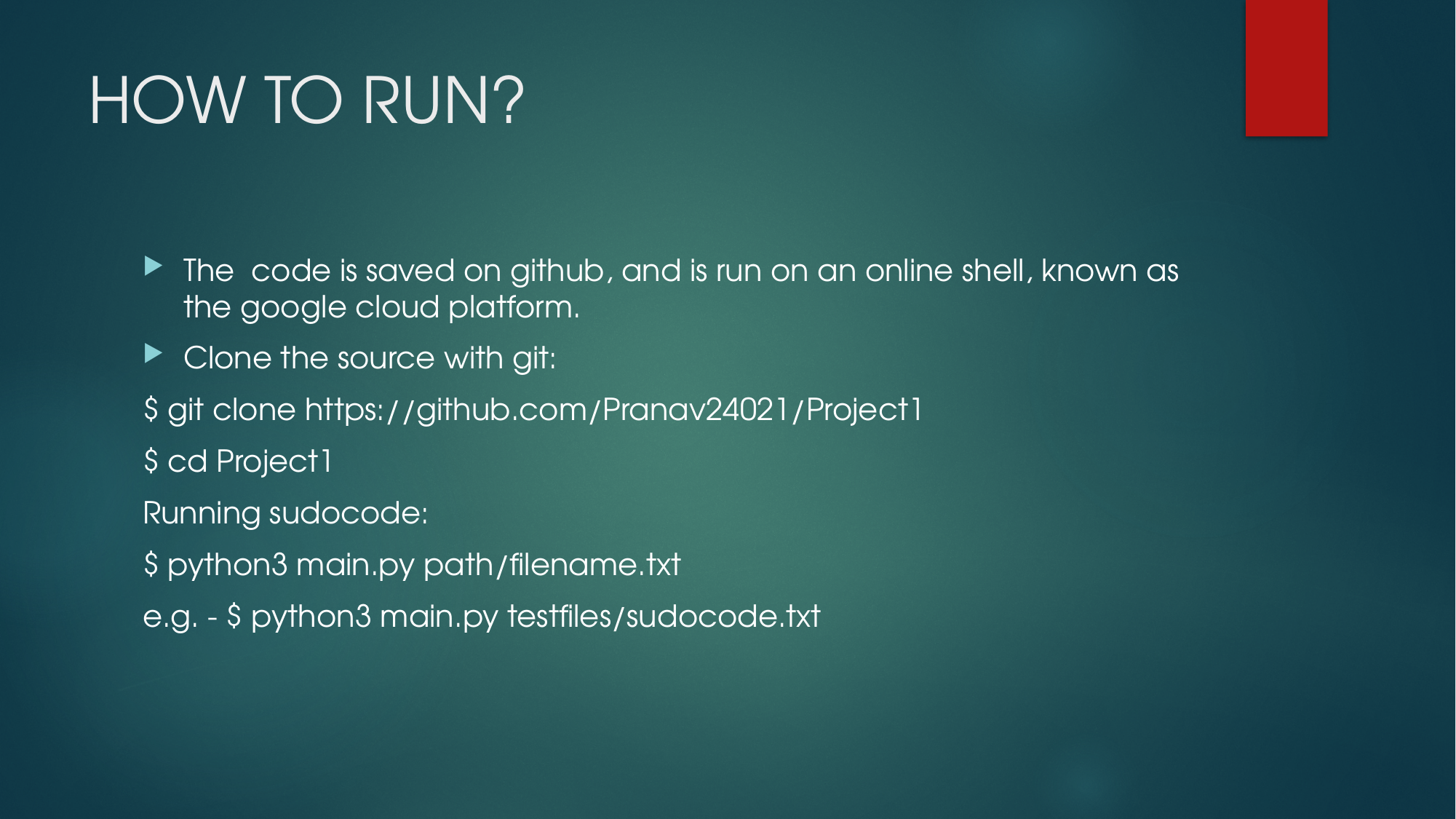

# HOW TO RUN?
The  code is saved on github, and is run on an online shell, known as the google cloud platform.
Clone the source with git:
$ git clone https://github.com/Pranav24021/Project1
$ cd Project1
Running sudocode:
$ python3 main.py path/filename.txt
e.g. - $ python3 main.py testfiles/sudocode.txt